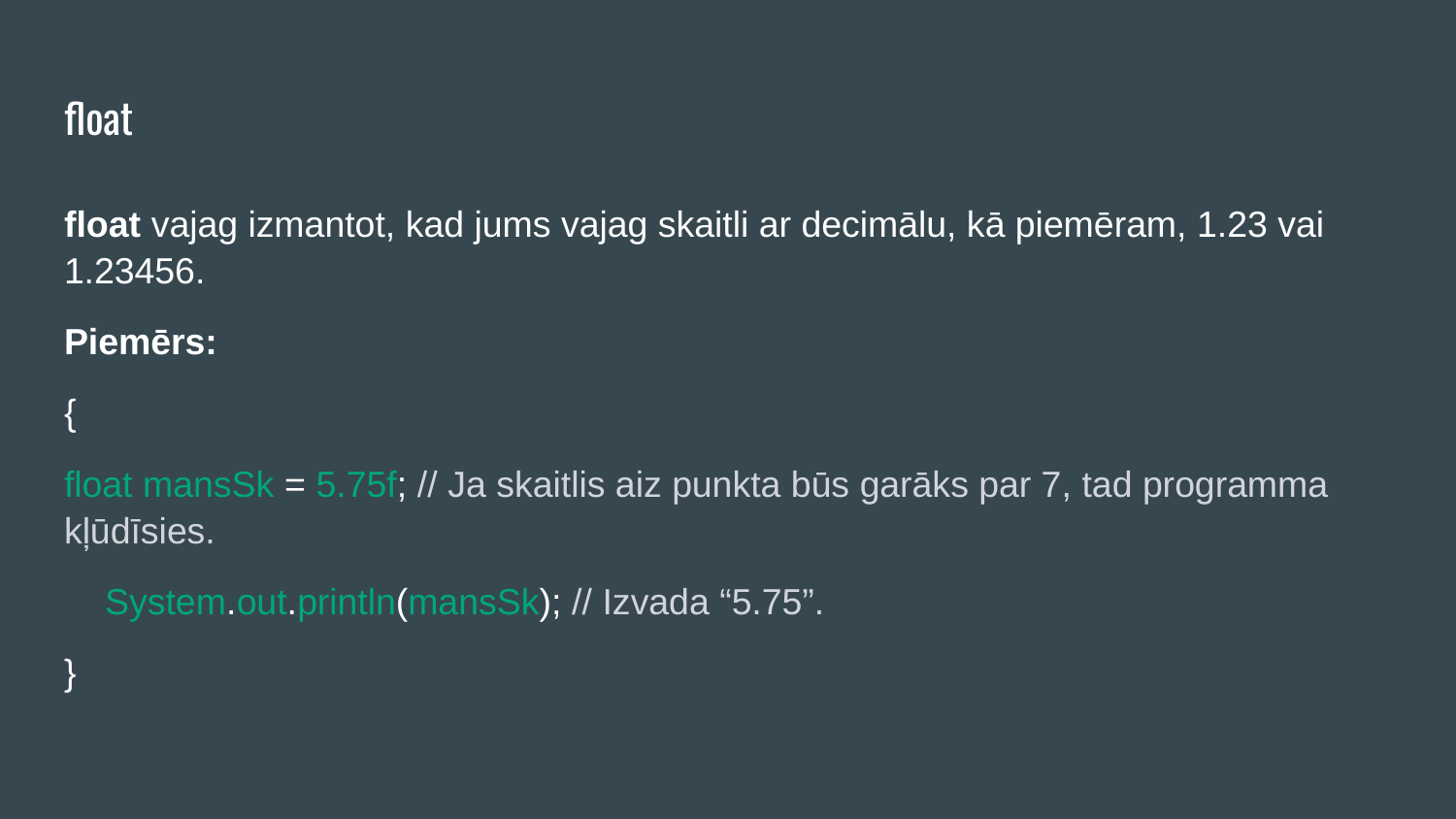

# float
float vajag izmantot, kad jums vajag skaitli ar decimālu, kā piemēram, 1.23 vai 1.23456.
Piemērs:
{
float mansSk = 5.75f; // Ja skaitlis aiz punkta būs garāks par 7, tad programma kļūdīsies.
    System.out.println(mansSk); // Izvada “5.75”.
}